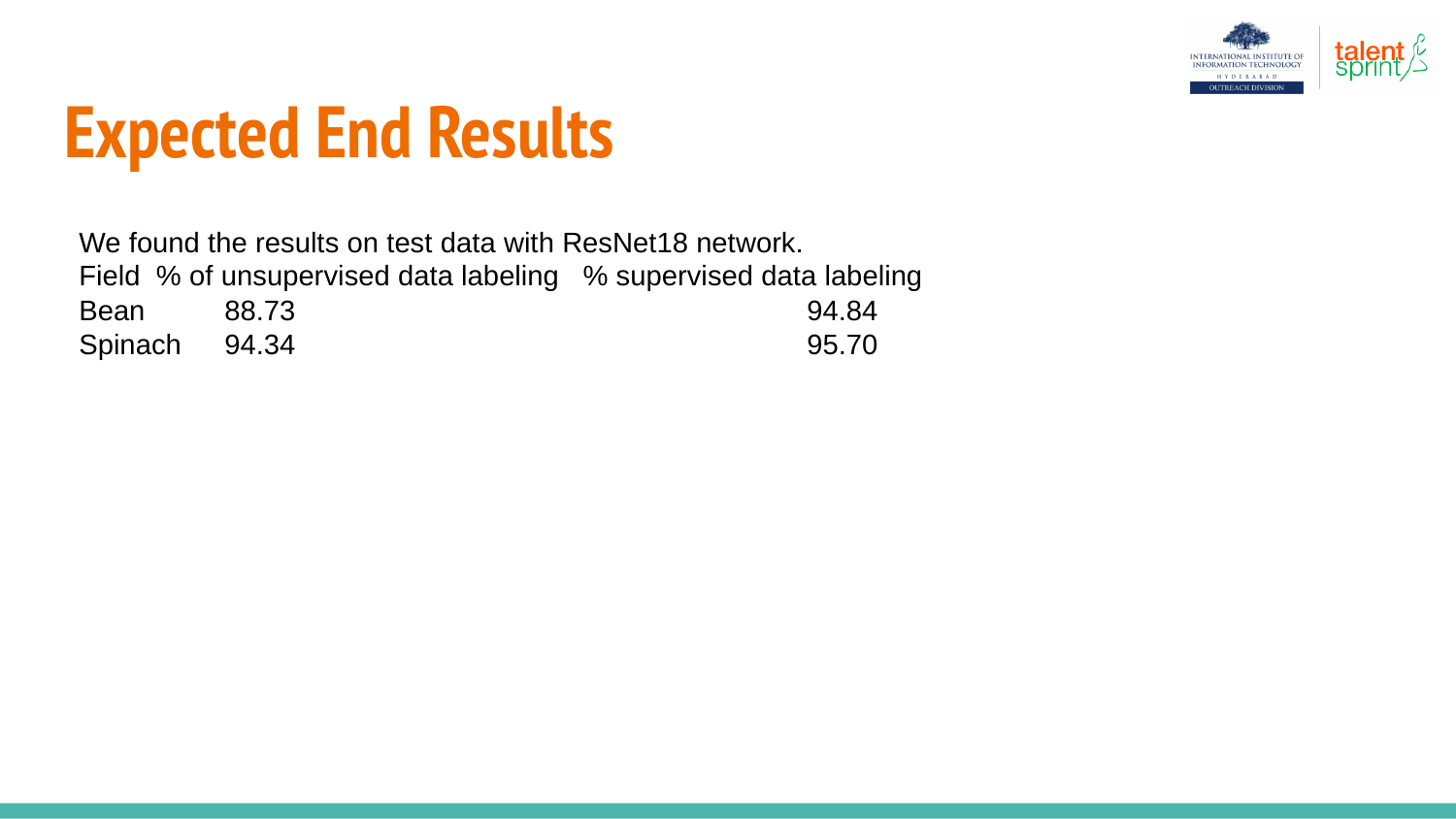

# Expected End Results
We found the results on test data with ResNet18 network.
Field  % of unsupervised data labeling   % supervised data labeling
Bean 	88.73 				94.84
Spinach 	94.34 				95.70